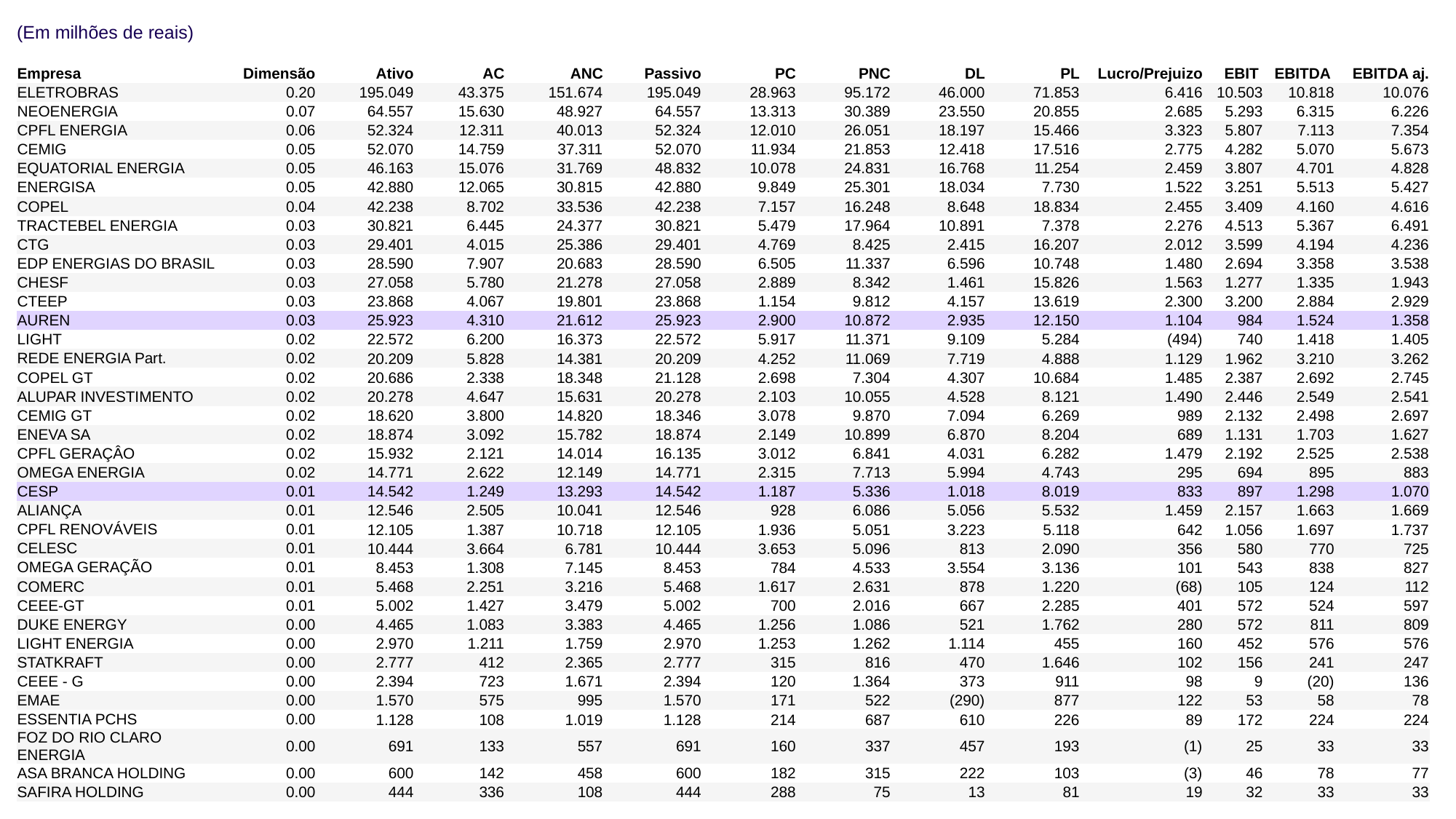

(Em milhões de reais)
| Empresa | Dimensão | Ativo | AC | ANC | Passivo | PC | PNC | DL | PL | Lucro/Prejuizo | EBIT | EBITDA | EBITDA aj. |
| --- | --- | --- | --- | --- | --- | --- | --- | --- | --- | --- | --- | --- | --- |
| ELETROBRAS | 0.20 | 195.049 | 43.375 | 151.674 | 195.049 | 28.963 | 95.172 | 46.000 | 71.853 | 6.416 | 10.503 | 10.818 | 10.076 |
| NEOENERGIA | 0.07 | 64.557 | 15.630 | 48.927 | 64.557 | 13.313 | 30.389 | 23.550 | 20.855 | 2.685 | 5.293 | 6.315 | 6.226 |
| CPFL ENERGIA | 0.06 | 52.324 | 12.311 | 40.013 | 52.324 | 12.010 | 26.051 | 18.197 | 15.466 | 3.323 | 5.807 | 7.113 | 7.354 |
| CEMIG | 0.05 | 52.070 | 14.759 | 37.311 | 52.070 | 11.934 | 21.853 | 12.418 | 17.516 | 2.775 | 4.282 | 5.070 | 5.673 |
| EQUATORIAL ENERGIA | 0.05 | 46.163 | 15.076 | 31.769 | 48.832 | 10.078 | 24.831 | 16.768 | 11.254 | 2.459 | 3.807 | 4.701 | 4.828 |
| ENERGISA | 0.05 | 42.880 | 12.065 | 30.815 | 42.880 | 9.849 | 25.301 | 18.034 | 7.730 | 1.522 | 3.251 | 5.513 | 5.427 |
| COPEL | 0.04 | 42.238 | 8.702 | 33.536 | 42.238 | 7.157 | 16.248 | 8.648 | 18.834 | 2.455 | 3.409 | 4.160 | 4.616 |
| TRACTEBEL ENERGIA | 0.03 | 30.821 | 6.445 | 24.377 | 30.821 | 5.479 | 17.964 | 10.891 | 7.378 | 2.276 | 4.513 | 5.367 | 6.491 |
| CTG | 0.03 | 29.401 | 4.015 | 25.386 | 29.401 | 4.769 | 8.425 | 2.415 | 16.207 | 2.012 | 3.599 | 4.194 | 4.236 |
| EDP ENERGIAS DO BRASIL | 0.03 | 28.590 | 7.907 | 20.683 | 28.590 | 6.505 | 11.337 | 6.596 | 10.748 | 1.480 | 2.694 | 3.358 | 3.538 |
| CHESF | 0.03 | 27.058 | 5.780 | 21.278 | 27.058 | 2.889 | 8.342 | 1.461 | 15.826 | 1.563 | 1.277 | 1.335 | 1.943 |
| CTEEP | 0.03 | 23.868 | 4.067 | 19.801 | 23.868 | 1.154 | 9.812 | 4.157 | 13.619 | 2.300 | 3.200 | 2.884 | 2.929 |
| AUREN | 0.03 | 25.923 | 4.310 | 21.612 | 25.923 | 2.900 | 10.872 | 2.935 | 12.150 | 1.104 | 984 | 1.524 | 1.358 |
| LIGHT | 0.02 | 22.572 | 6.200 | 16.373 | 22.572 | 5.917 | 11.371 | 9.109 | 5.284 | (494) | 740 | 1.418 | 1.405 |
| REDE ENERGIA Part. | 0.02 | 20.209 | 5.828 | 14.381 | 20.209 | 4.252 | 11.069 | 7.719 | 4.888 | 1.129 | 1.962 | 3.210 | 3.262 |
| COPEL GT | 0.02 | 20.686 | 2.338 | 18.348 | 21.128 | 2.698 | 7.304 | 4.307 | 10.684 | 1.485 | 2.387 | 2.692 | 2.745 |
| ALUPAR INVESTIMENTO | 0.02 | 20.278 | 4.647 | 15.631 | 20.278 | 2.103 | 10.055 | 4.528 | 8.121 | 1.490 | 2.446 | 2.549 | 2.541 |
| CEMIG GT | 0.02 | 18.620 | 3.800 | 14.820 | 18.346 | 3.078 | 9.870 | 7.094 | 6.269 | 989 | 2.132 | 2.498 | 2.697 |
| ENEVA SA | 0.02 | 18.874 | 3.092 | 15.782 | 18.874 | 2.149 | 10.899 | 6.870 | 8.204 | 689 | 1.131 | 1.703 | 1.627 |
| CPFL GERAÇÂO | 0.02 | 15.932 | 2.121 | 14.014 | 16.135 | 3.012 | 6.841 | 4.031 | 6.282 | 1.479 | 2.192 | 2.525 | 2.538 |
| OMEGA ENERGIA | 0.02 | 14.771 | 2.622 | 12.149 | 14.771 | 2.315 | 7.713 | 5.994 | 4.743 | 295 | 694 | 895 | 883 |
| CESP | 0.01 | 14.542 | 1.249 | 13.293 | 14.542 | 1.187 | 5.336 | 1.018 | 8.019 | 833 | 897 | 1.298 | 1.070 |
| ALIANÇA | 0.01 | 12.546 | 2.505 | 10.041 | 12.546 | 928 | 6.086 | 5.056 | 5.532 | 1.459 | 2.157 | 1.663 | 1.669 |
| CPFL RENOVÁVEIS | 0.01 | 12.105 | 1.387 | 10.718 | 12.105 | 1.936 | 5.051 | 3.223 | 5.118 | 642 | 1.056 | 1.697 | 1.737 |
| CELESC | 0.01 | 10.444 | 3.664 | 6.781 | 10.444 | 3.653 | 5.096 | 813 | 2.090 | 356 | 580 | 770 | 725 |
| OMEGA GERAÇÃO | 0.01 | 8.453 | 1.308 | 7.145 | 8.453 | 784 | 4.533 | 3.554 | 3.136 | 101 | 543 | 838 | 827 |
| COMERC | 0.01 | 5.468 | 2.251 | 3.216 | 5.468 | 1.617 | 2.631 | 878 | 1.220 | (68) | 105 | 124 | 112 |
| CEEE-GT | 0.01 | 5.002 | 1.427 | 3.479 | 5.002 | 700 | 2.016 | 667 | 2.285 | 401 | 572 | 524 | 597 |
| DUKE ENERGY | 0.00 | 4.465 | 1.083 | 3.383 | 4.465 | 1.256 | 1.086 | 521 | 1.762 | 280 | 572 | 811 | 809 |
| LIGHT ENERGIA | 0.00 | 2.970 | 1.211 | 1.759 | 2.970 | 1.253 | 1.262 | 1.114 | 455 | 160 | 452 | 576 | 576 |
| STATKRAFT | 0.00 | 2.777 | 412 | 2.365 | 2.777 | 315 | 816 | 470 | 1.646 | 102 | 156 | 241 | 247 |
| CEEE - G | 0.00 | 2.394 | 723 | 1.671 | 2.394 | 120 | 1.364 | 373 | 911 | 98 | 9 | (20) | 136 |
| EMAE | 0.00 | 1.570 | 575 | 995 | 1.570 | 171 | 522 | (290) | 877 | 122 | 53 | 58 | 78 |
| ESSENTIA PCHS | 0.00 | 1.128 | 108 | 1.019 | 1.128 | 214 | 687 | 610 | 226 | 89 | 172 | 224 | 224 |
| FOZ DO RIO CLARO ENERGIA | 0.00 | 691 | 133 | 557 | 691 | 160 | 337 | 457 | 193 | (1) | 25 | 33 | 33 |
| ASA BRANCA HOLDING | 0.00 | 600 | 142 | 458 | 600 | 182 | 315 | 222 | 103 | (3) | 46 | 78 | 77 |
| SAFIRA HOLDING | 0.00 | 444 | 336 | 108 | 444 | 288 | 75 | 13 | 81 | 19 | 32 | 33 | 33 |